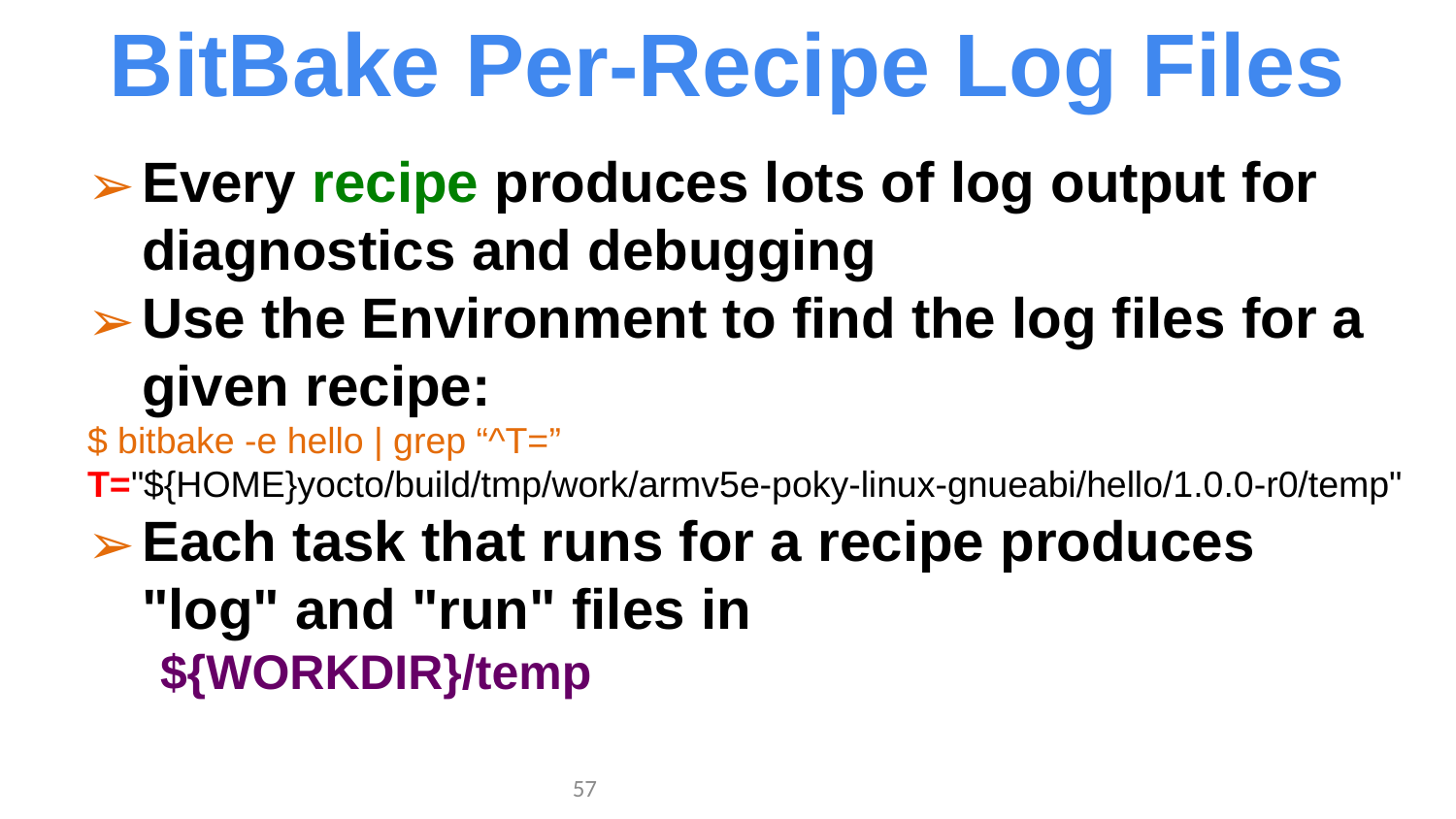

BitBake Per-Recipe Log Files
Every recipe produces lots of log output for diagnostics and debugging
Use the Environment to find the log files for a given recipe:
$ bitbake -e hello | grep “^T=”
T="${HOME}yocto/build/tmp/work/armv5e-poky-linux-gnueabi/hello/1.0.0-r0/temp"
Each task that runs for a recipe produces "log" and "run" files in
${WORKDIR}/temp

57